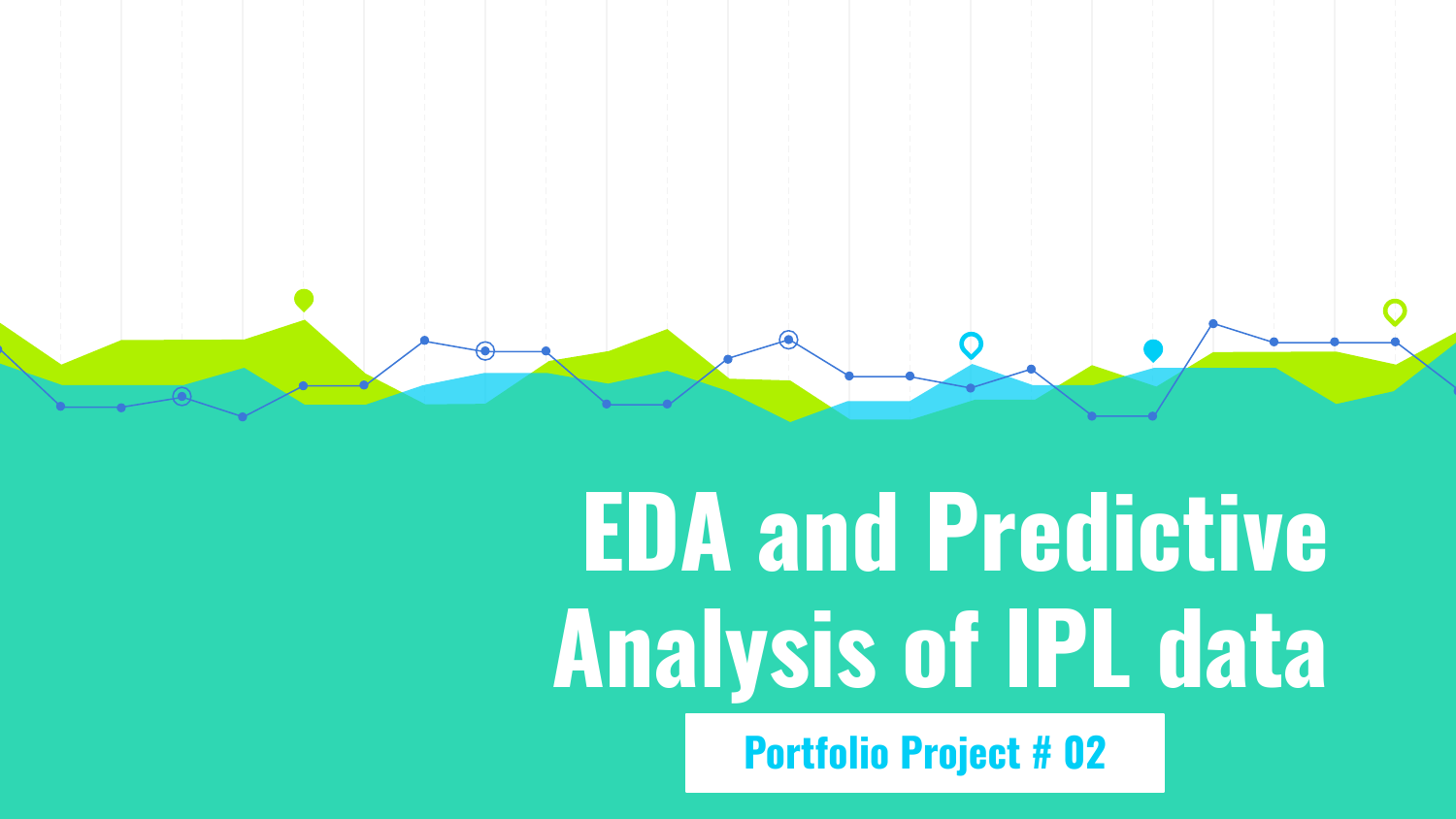

# EDA and Predictive Analysis of IPL data
Portfolio Project # 02